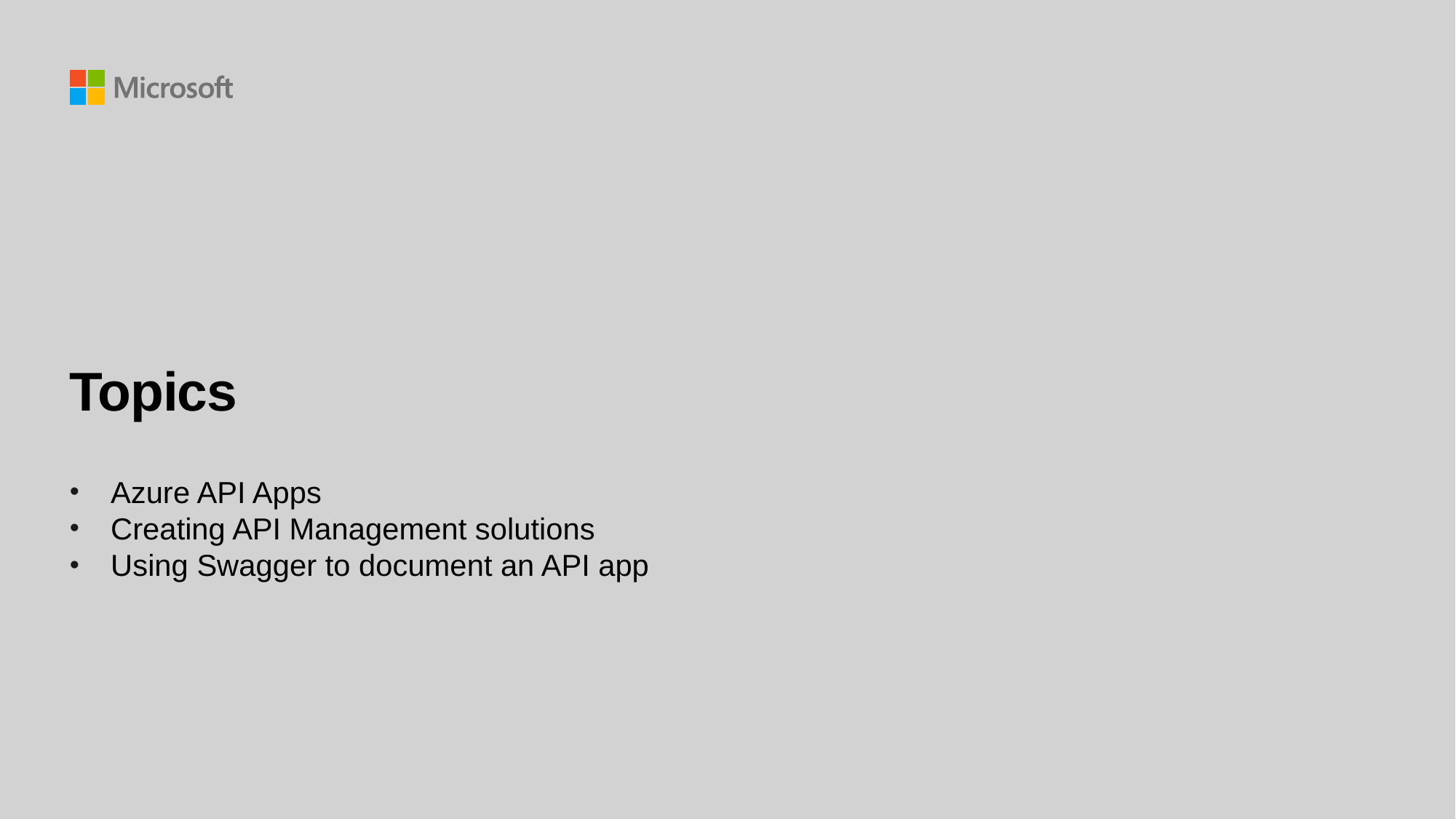

# Topics
Azure API Apps
Creating API Management solutions
Using Swagger to document an API app